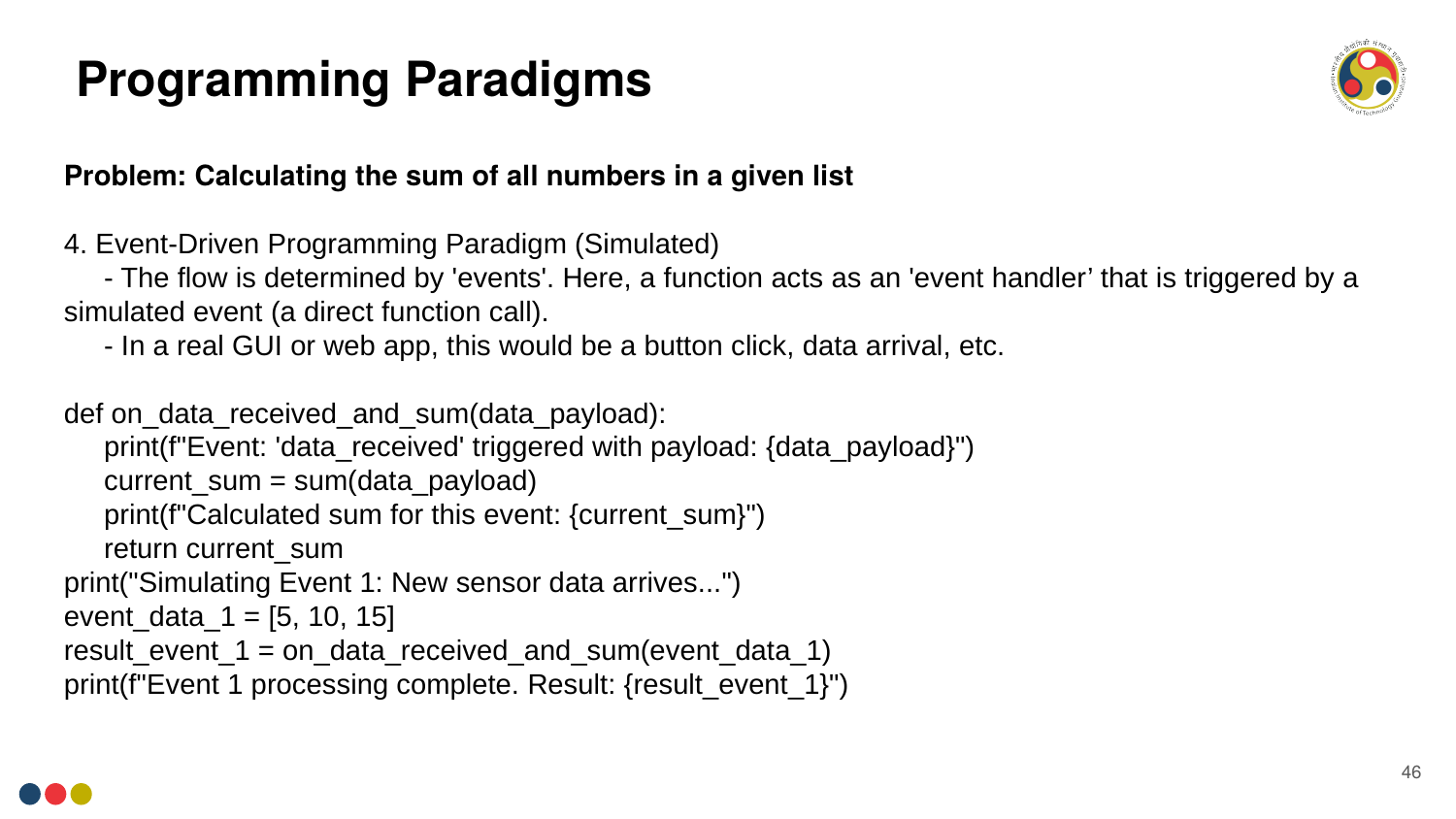

# Programming Paradigms
Problem: Calculating the sum of all numbers in a given list

4. Event-Driven Programming Paradigm (Simulated)
     - The flow is determined by 'events'. Here, a function acts as an 'event handler’ that is triggered by a simulated event (a direct function call).
     - In a real GUI or web app, this would be a button click, data arrival, etc.

def on_data_received_and_sum(data_payload):
     print(f"Event: 'data_received' triggered with payload: {data_payload}")
     current_sum = sum(data_payload)
     print(f"Calculated sum for this event: {current_sum}")
     return current_sum
print("Simulating Event 1: New sensor data arrives...")
event_data_1 = [5, 10, 15]
result_event_1 = on_data_received_and_sum(event_data_1)
print(f"Event 1 processing complete. Result: {result_event_1}")
46